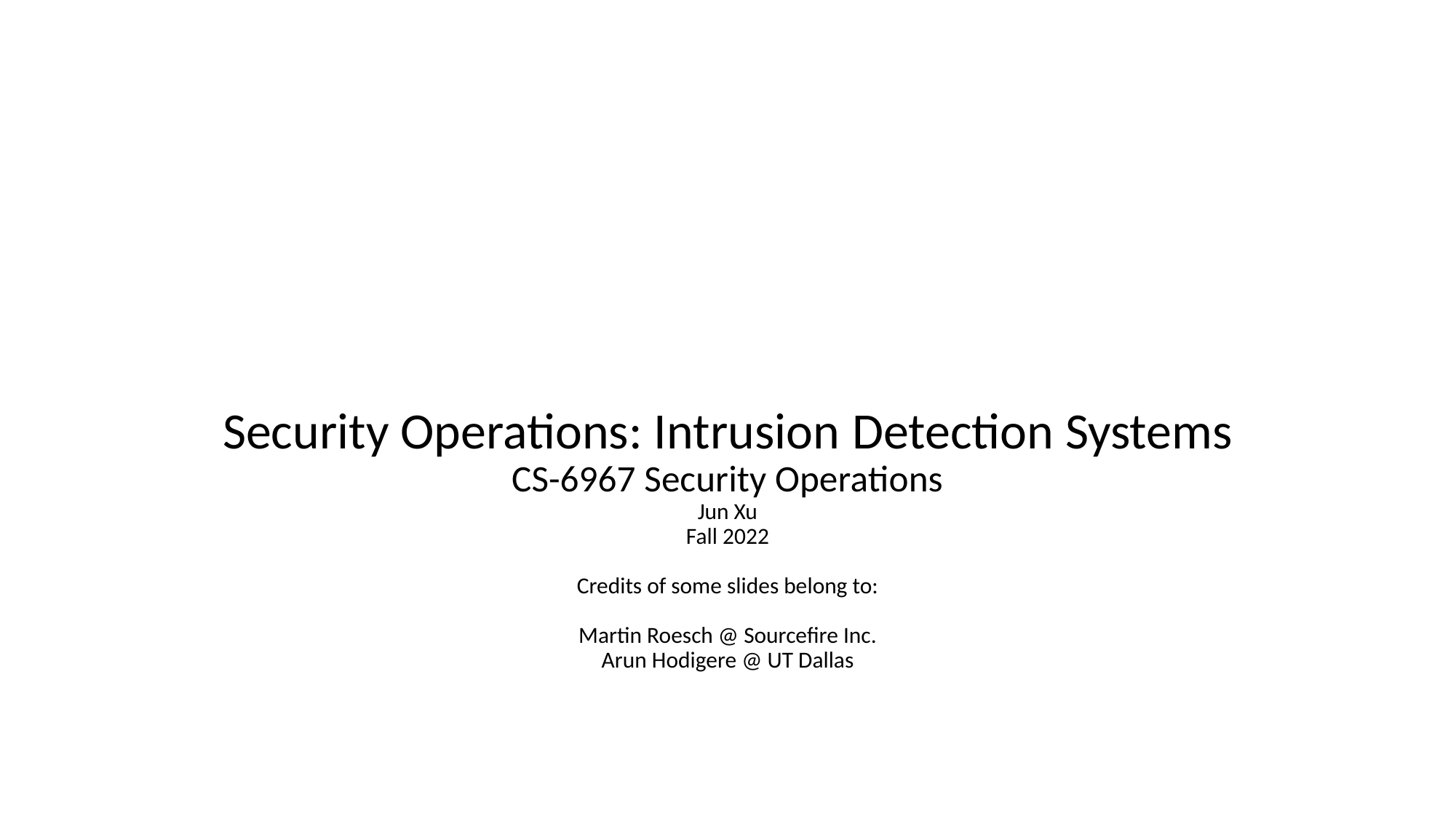

# Security Operations: Intrusion Detection Systems CS-6967 Security Operations Jun Xu Fall 2022 Credits of some slides belong to: Martin Roesch @ Sourcefire Inc. Arun Hodigere @ UT Dallas